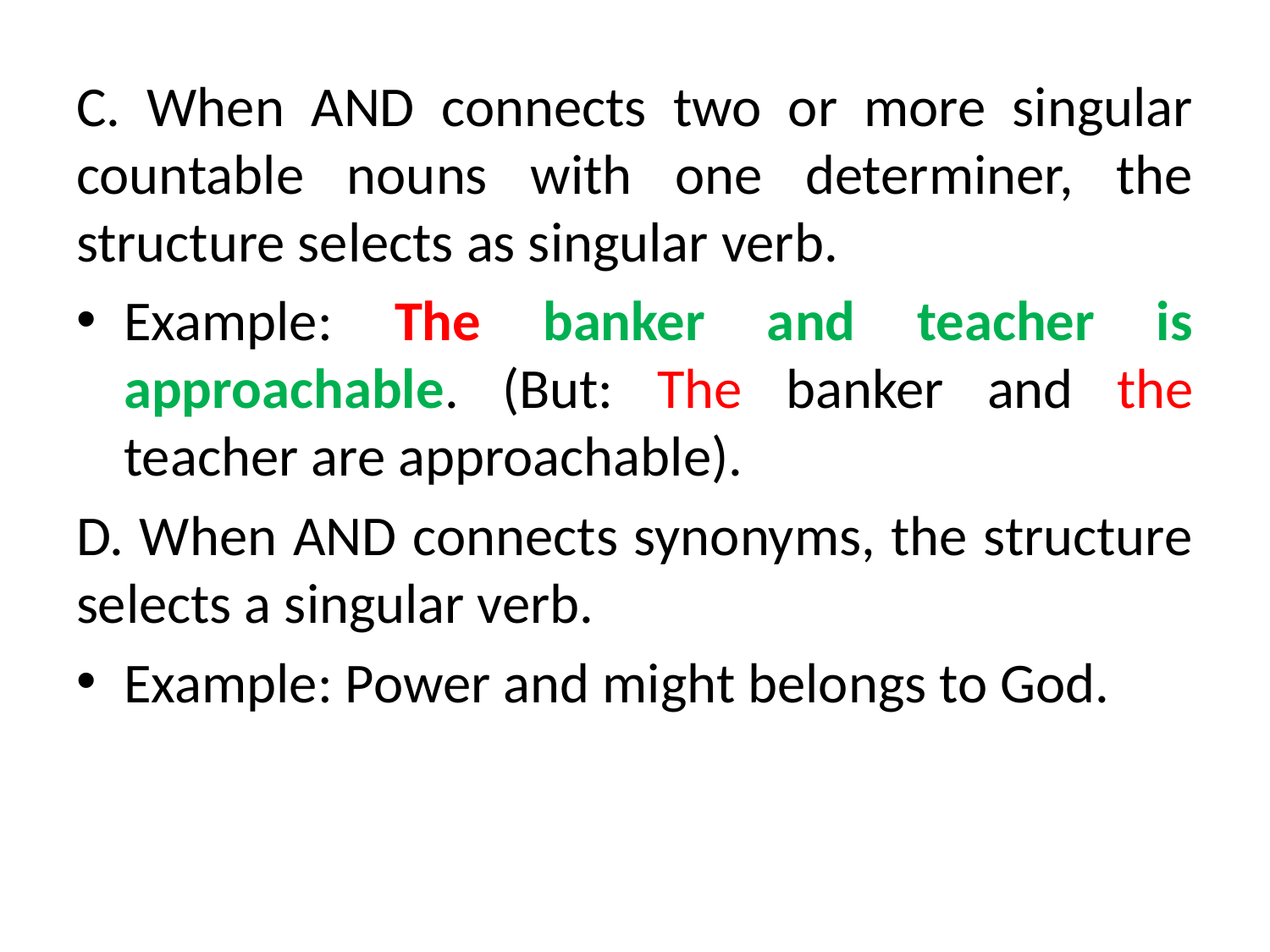

C. When AND connects two or more singular countable nouns with one determiner, the structure selects as singular verb.
Example: The banker and teacher is approachable. (But: The banker and the teacher are approachable).
D. When AND connects synonyms, the structure selects a singular verb.
Example: Power and might belongs to God.